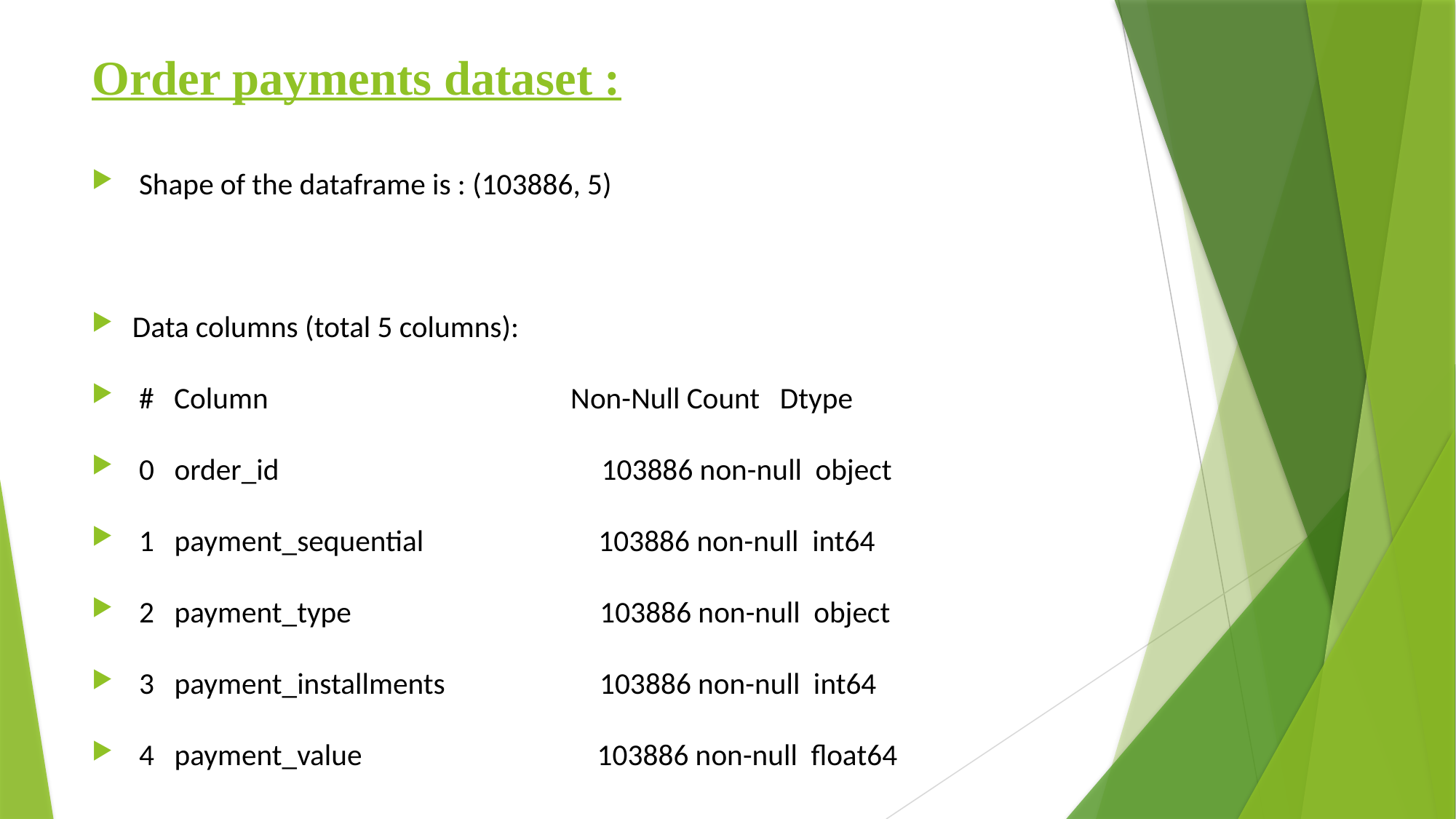

# Order payments dataset :
 Shape of the dataframe is : (103886, 5)

Data columns (total 5 columns):
 #   Column                                             Non-Null Count   Dtype
 0   order_id                                                103886 non-null  object
 1   payment_sequential                          103886 non-null  int64
 2   payment_type                                     103886 non-null  object
 3   payment_installments                       103886 non-null  int64
 4   payment_value                                   103886 non-null  float64